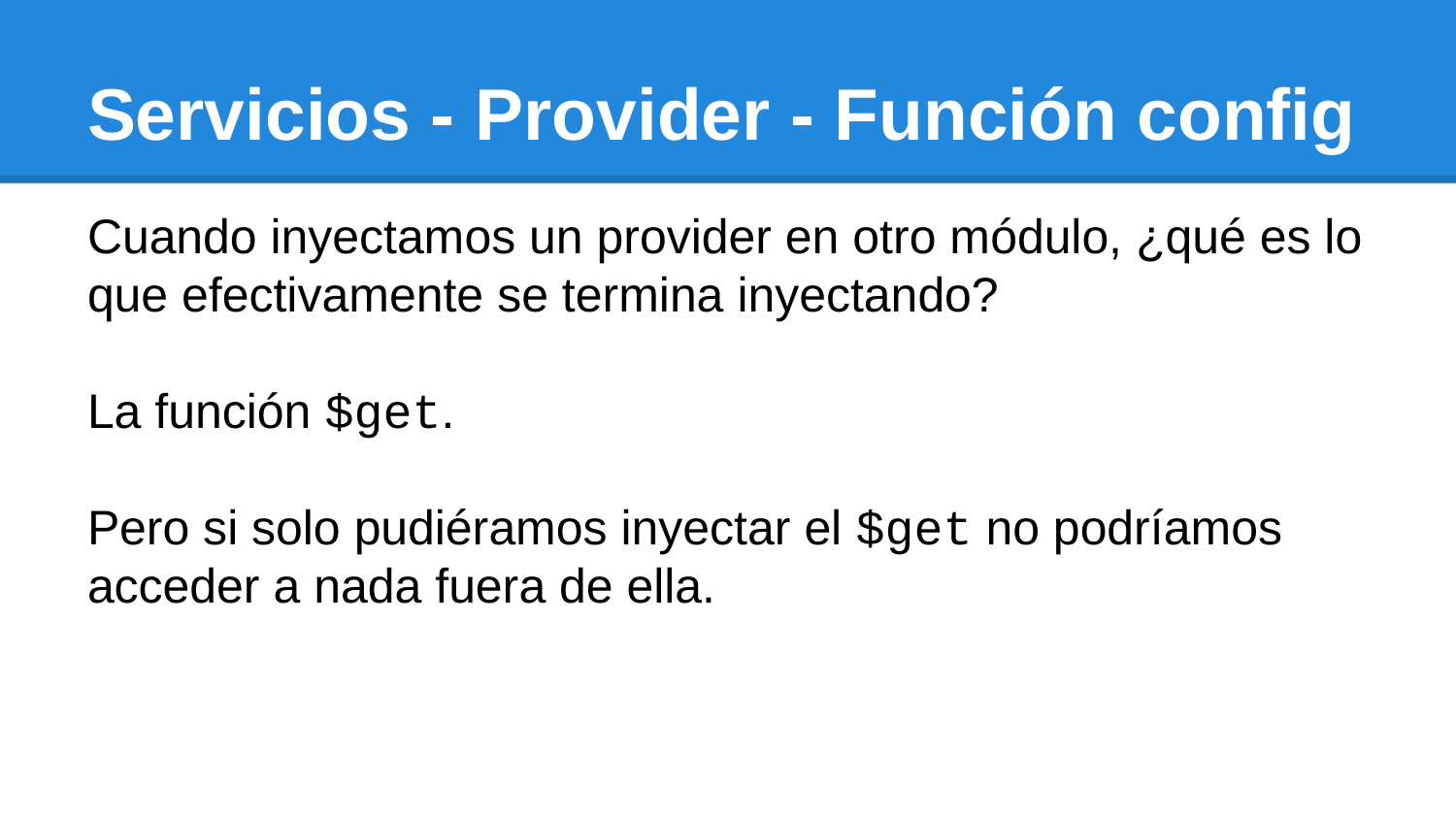

# Servicios - Provider - Función config
Cuando inyectamos un provider en otro módulo, ¿qué es lo que efectivamente se termina inyectando?

La función $get.

Pero si solo pudiéramos inyectar el $get no podríamos acceder a nada fuera de ella.